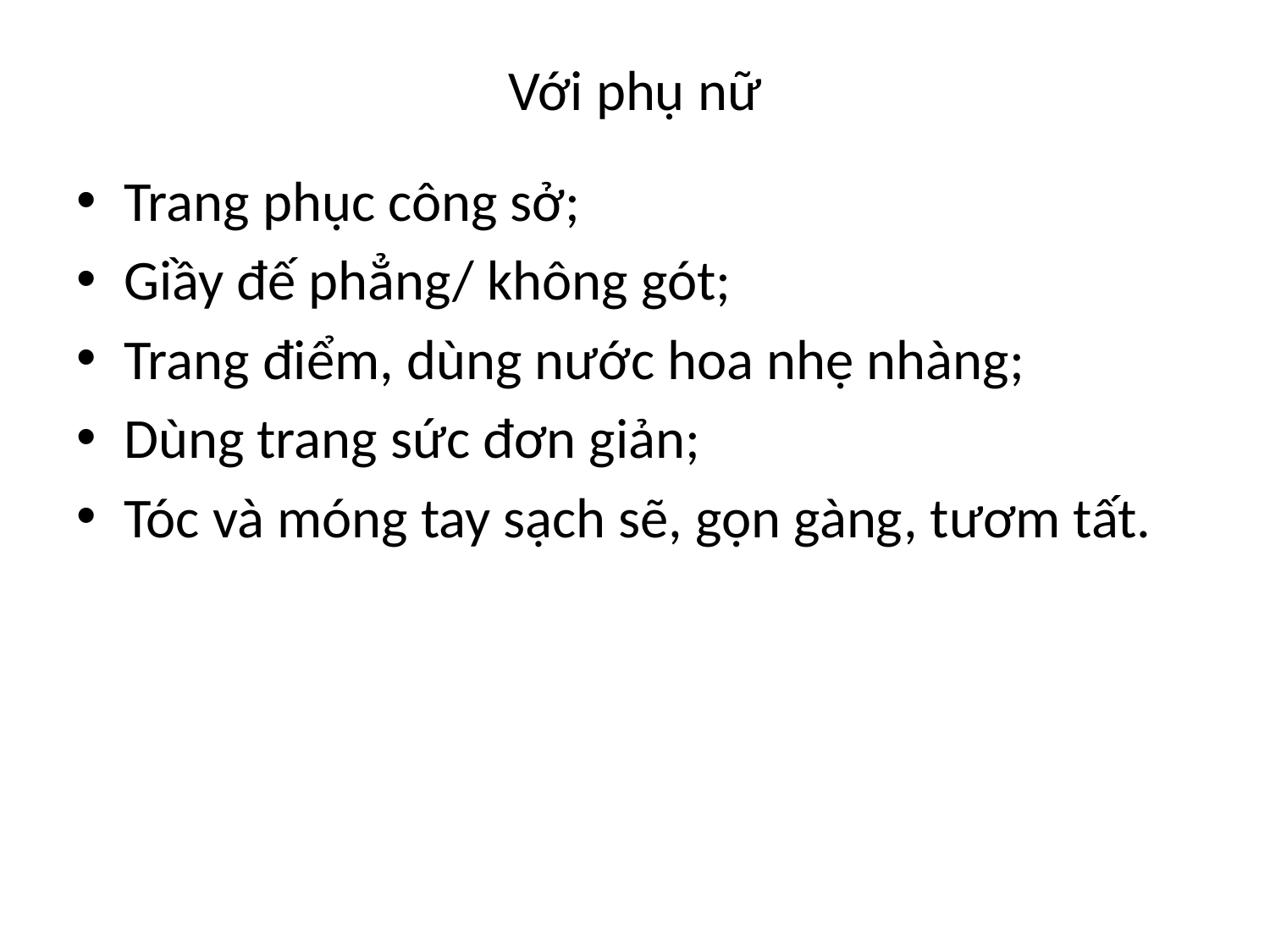

# Với phụ nữ
Trang phục công sở;
Giầy đế phẳng/ không gót;
Trang điểm, dùng nước hoa nhẹ nhàng;
Dùng trang sức đơn giản;
Tóc và móng tay sạch sẽ, gọn gàng, tươm tất.